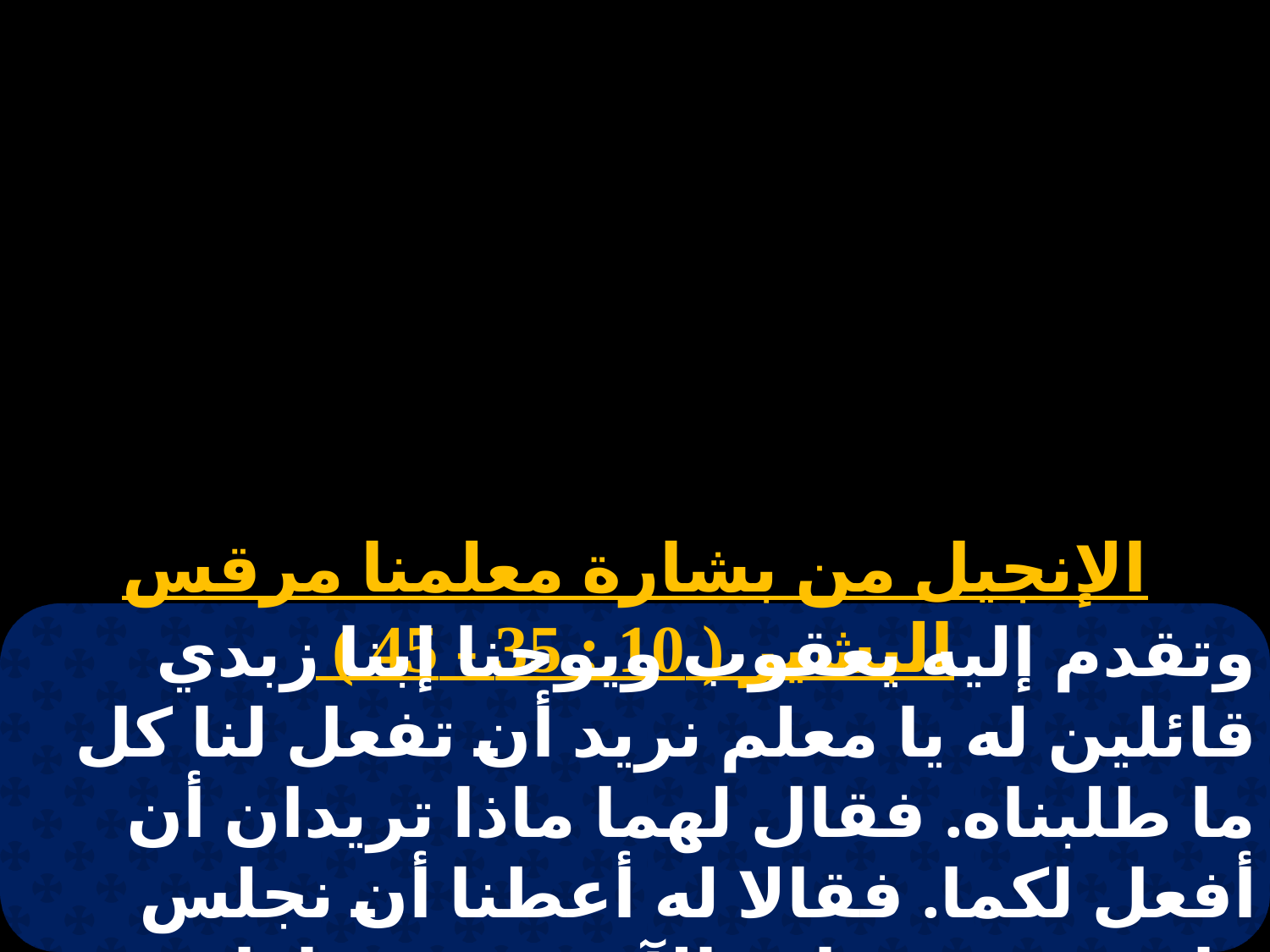

الإنجيل من بشارة معلمنا مرقس البشير ( 10 : 35 - 45 )
وتقدم إليه يعقوب ويوحنا إبنا زبدي قائلين له يا معلم نريد أن تفعل لنا كل ما طلبناه. فقال لهما ماذا تريدان أن أفعل لكما. فقالا له أعطنا أن نجلس واحد عن يمينك والآخر عن يسارك في مجدك. فقال لهما يسوع لستما تعلمان ما تطلبان.